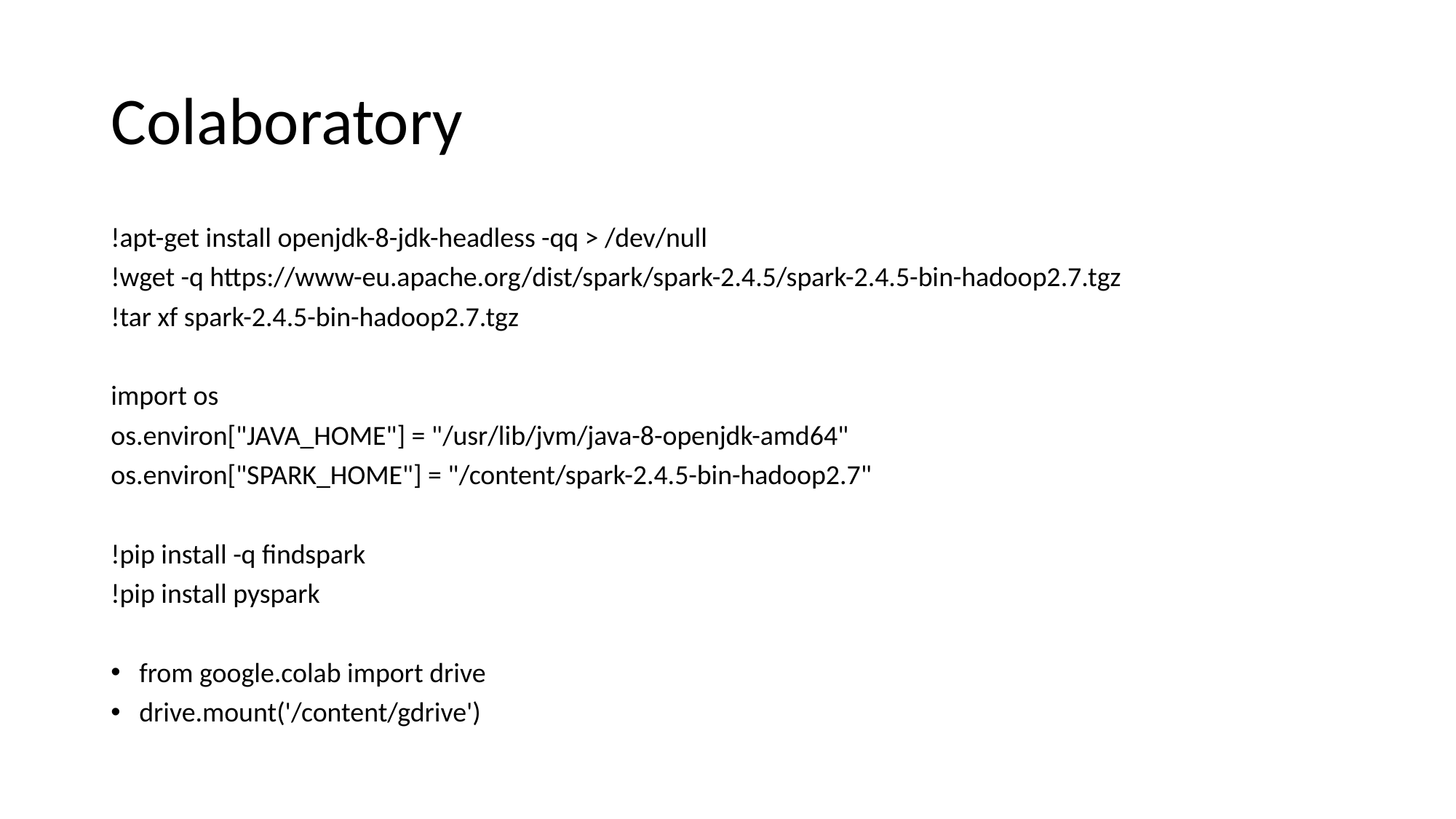

# Colaboratory
!apt-get install openjdk-8-jdk-headless -qq > /dev/null
!wget -q https://www-eu.apache.org/dist/spark/spark-2.4.5/spark-2.4.5-bin-hadoop2.7.tgz
!tar xf spark-2.4.5-bin-hadoop2.7.tgz

import os
os.environ["JAVA_HOME"] = "/usr/lib/jvm/java-8-openjdk-amd64"
os.environ["SPARK_HOME"] = "/content/spark-2.4.5-bin-hadoop2.7"

!pip install -q findspark
!pip install pyspark

from google.colab import drive
drive.mount('/content/gdrive')